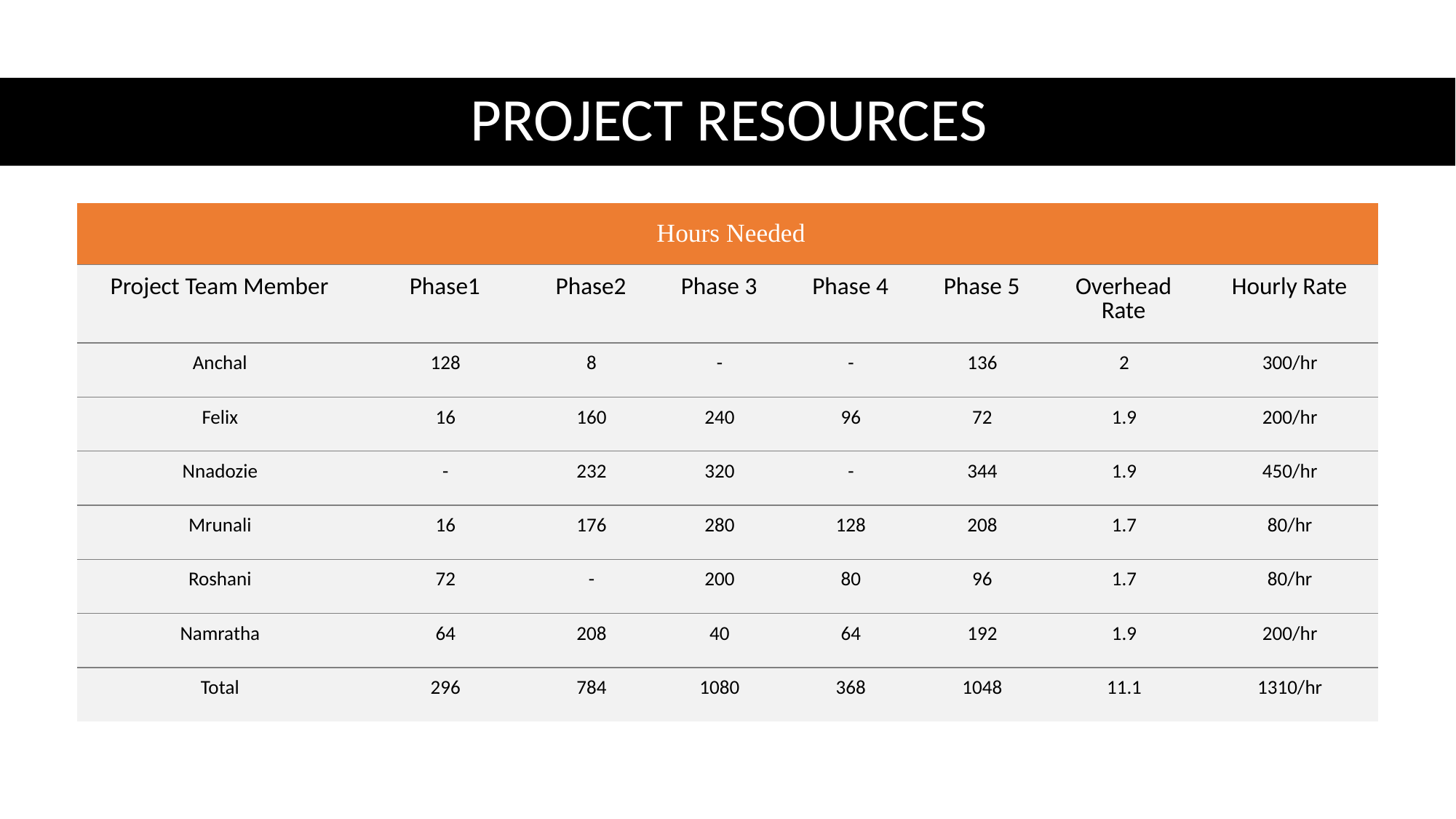

# PROJECT RESOURCES

| Hours Needed |  |  |  |  |  |  |  |
| --- | --- | --- | --- | --- | --- | --- | --- |
| Project Team Member | Phase1 | Phase2 | Phase 3 | Phase 4 | Phase 5 | Overhead  Rate | Hourly Rate |
| Anchal | 128 | 8 | - | - | 136 | 2 | 300/hr |
| Felix | 16 | 160 | 240 | 96 | 72 | 1.9 | 200/hr |
| Nnadozie | - | 232 | 320 | - | 344 | 1.9 | 450/hr |
| Mrunali | 16 | 176 | 280 | 128 | 208 | 1.7 | 80/hr |
| Roshani | 72 | - | 200 | 80 | 96 | 1.7 | 80/hr |
| Namratha | 64 | 208 | 40 | 64 | 192 | 1.9 | 200/hr |
| Total | 296 | 784 | 1080 | 368 | 1048 | 11.1 | 1310/hr |